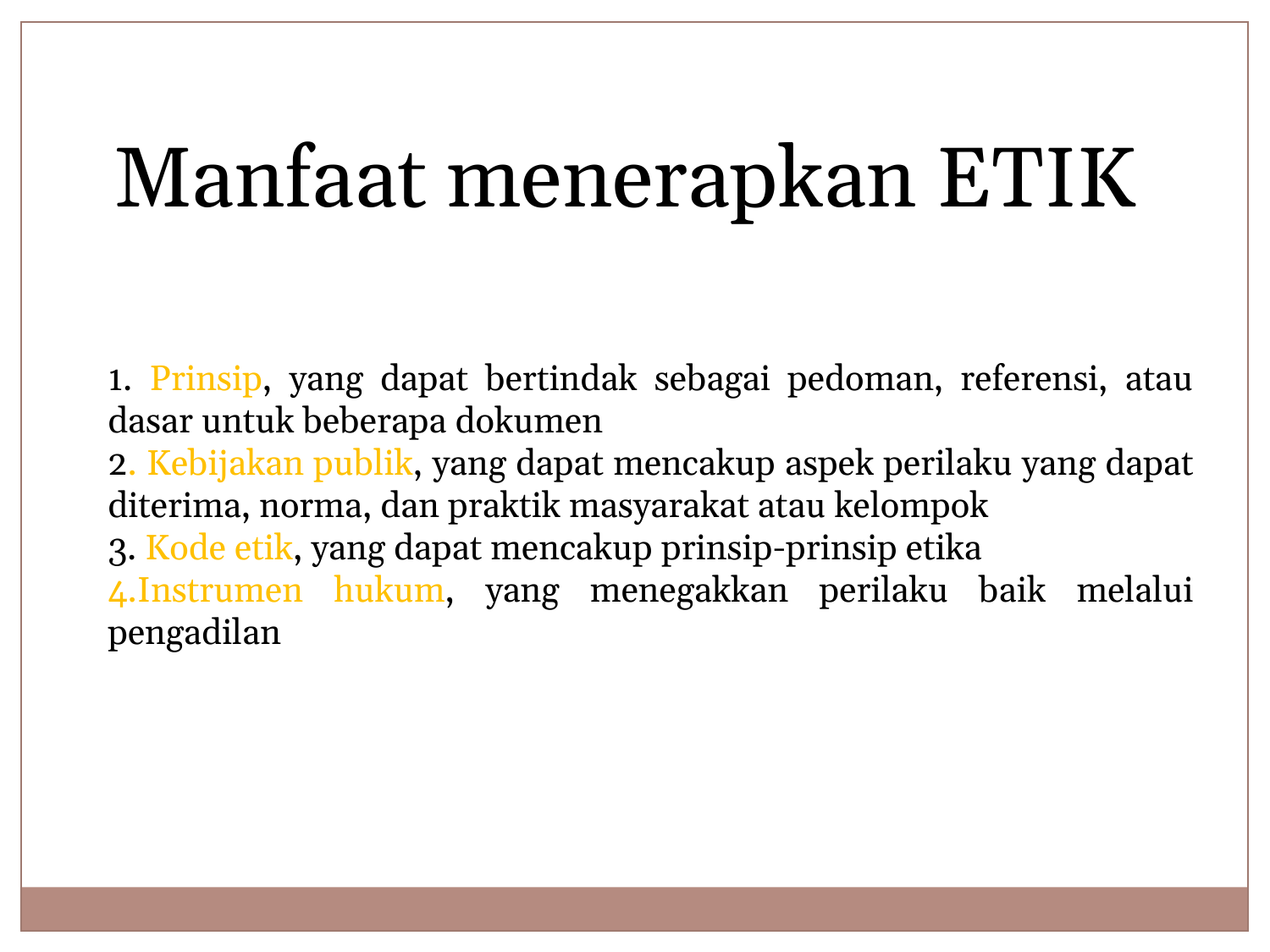

Manfaat menerapkan ETIK
1. Prinsip, yang dapat bertindak sebagai pedoman, referensi, atau dasar untuk beberapa dokumen
2. Kebijakan publik, yang dapat mencakup aspek perilaku yang dapat diterima, norma, dan praktik masyarakat atau kelompok
3. Kode etik, yang dapat mencakup prinsip-prinsip etika
4.Instrumen hukum, yang menegakkan perilaku baik melalui pengadilan